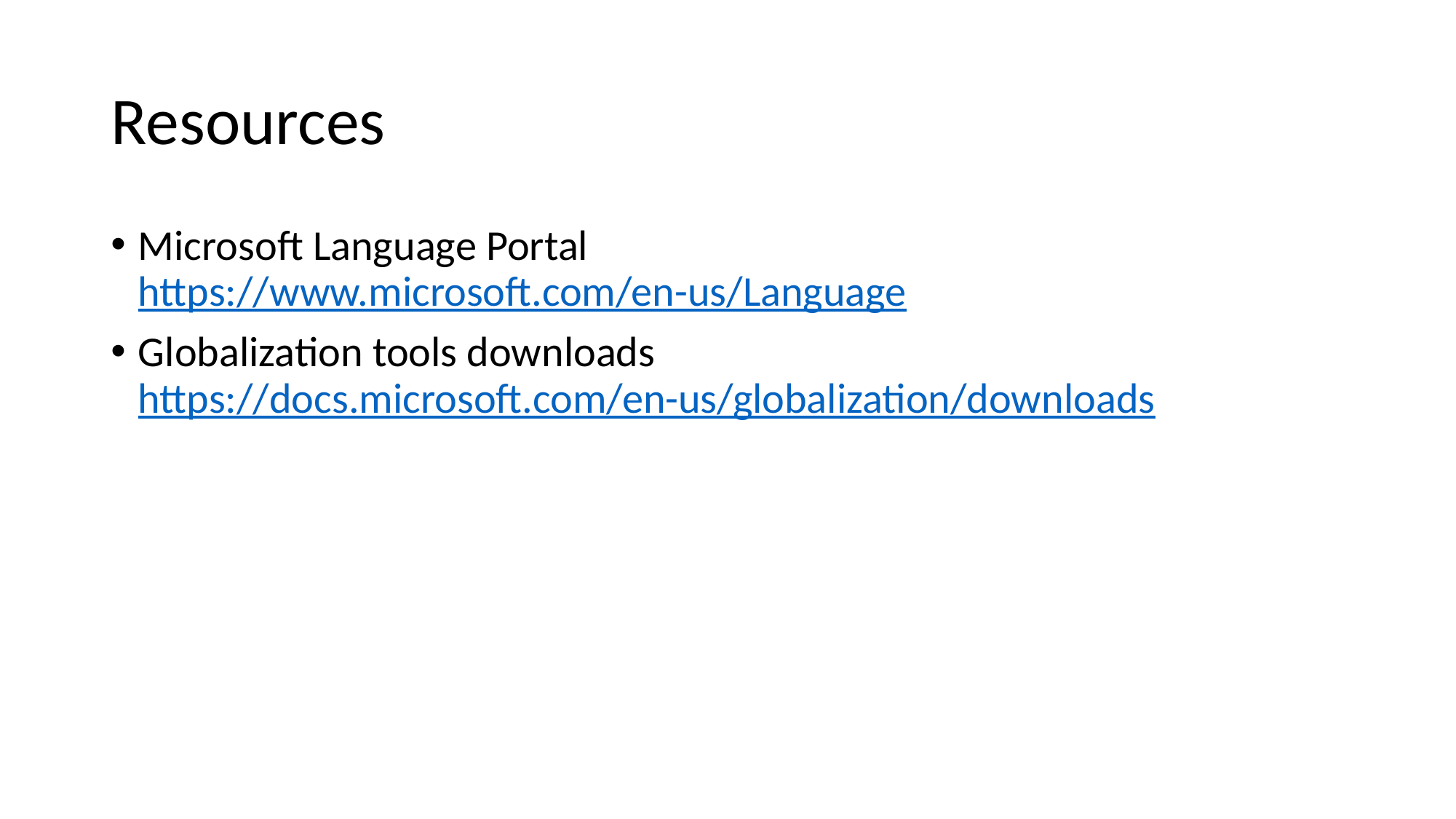

# Resources
Microsoft Language Portal https://www.microsoft.com/en-us/Language
Globalization tools downloads https://docs.microsoft.com/en-us/globalization/downloads